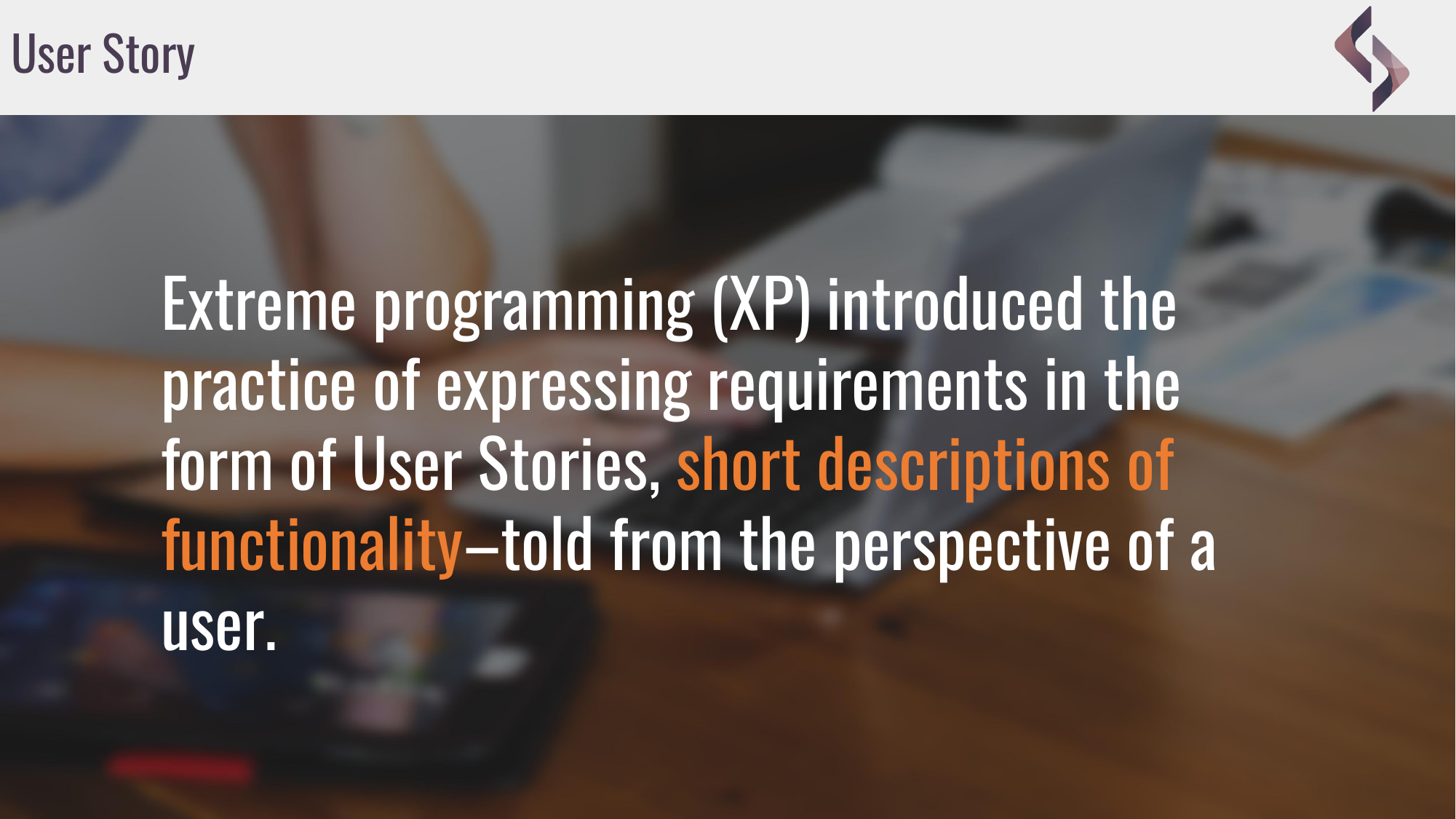

# User Story
Extreme programming (XP) introduced the practice of expressing requirements in the form of User Stories, short descriptions of functionality–told from the perspective of a user.